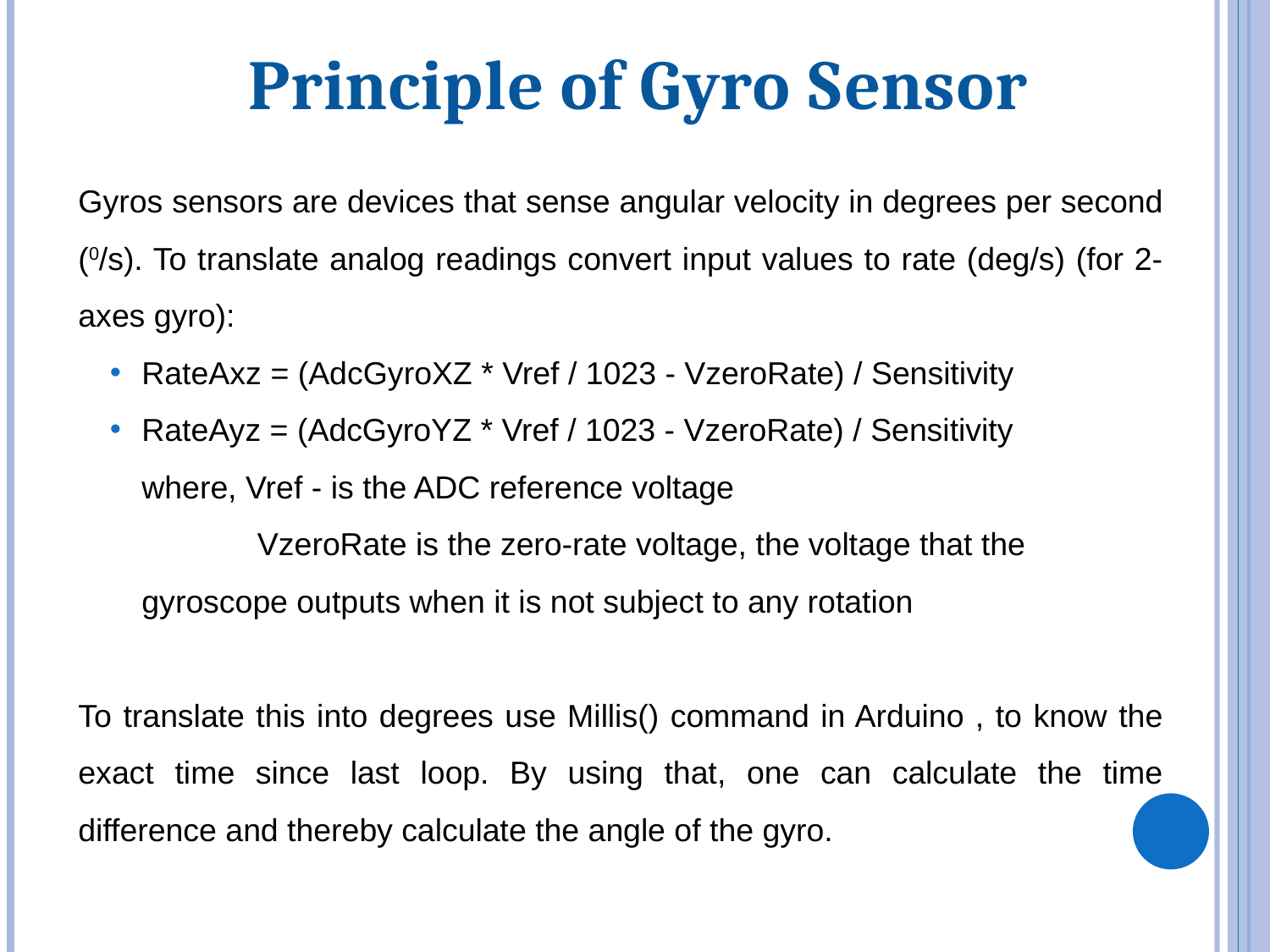

Principle of Gyro Sensor
Gyros sensors are devices that sense angular velocity in degrees per second (0/s). To translate analog readings convert input values to rate (deg/s) (for 2-axes gyro):
RateAxz = (AdcGyroXZ * Vref / 1023 - VzeroRate) / Sensitivity
RateAyz = (AdcGyroYZ * Vref / 1023 - VzeroRate) / Sensitivity
where, Vref - is the ADC reference voltage
             VzeroRate is the zero-rate voltage, the voltage that the gyroscope outputs when it is not subject to any rotation

To translate this into degrees use Millis() command in Arduino , to know the exact time since last loop. By using that, one can calculate the time difference and thereby calculate the angle of the gyro.